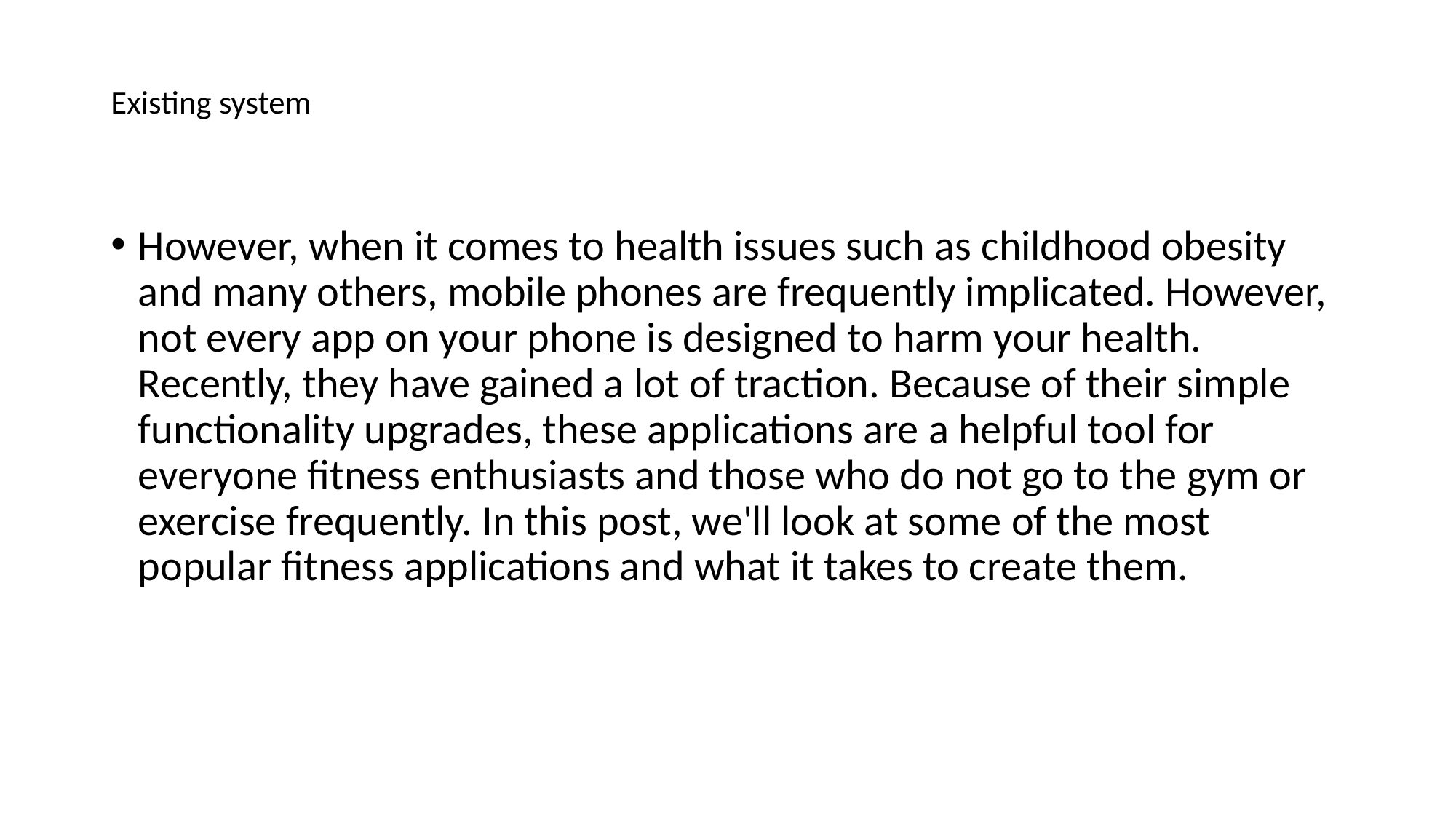

# Existing system
However, when it comes to health issues such as childhood obesity and many others, mobile phones are frequently implicated. However, not every app on your phone is designed to harm your health. Recently, they have gained a lot of traction. Because of their simple functionality upgrades, these applications are a helpful tool for everyone fitness enthusiasts and those who do not go to the gym or exercise frequently. In this post, we'll look at some of the most popular fitness applications and what it takes to create them.